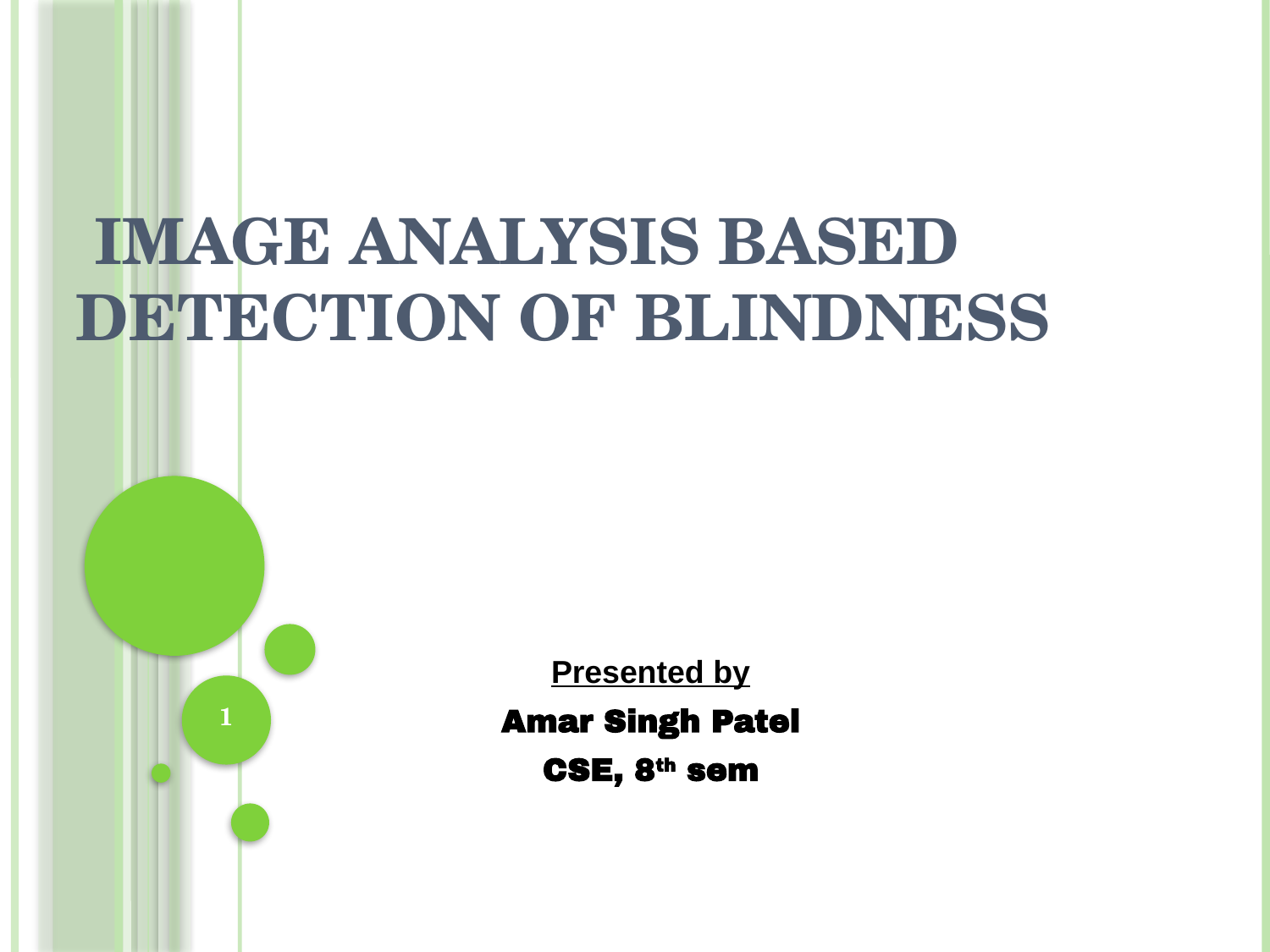

# Image analysis based detection of blindness

Presented by
Amar Singh Patel
CSE, 8th sem

1